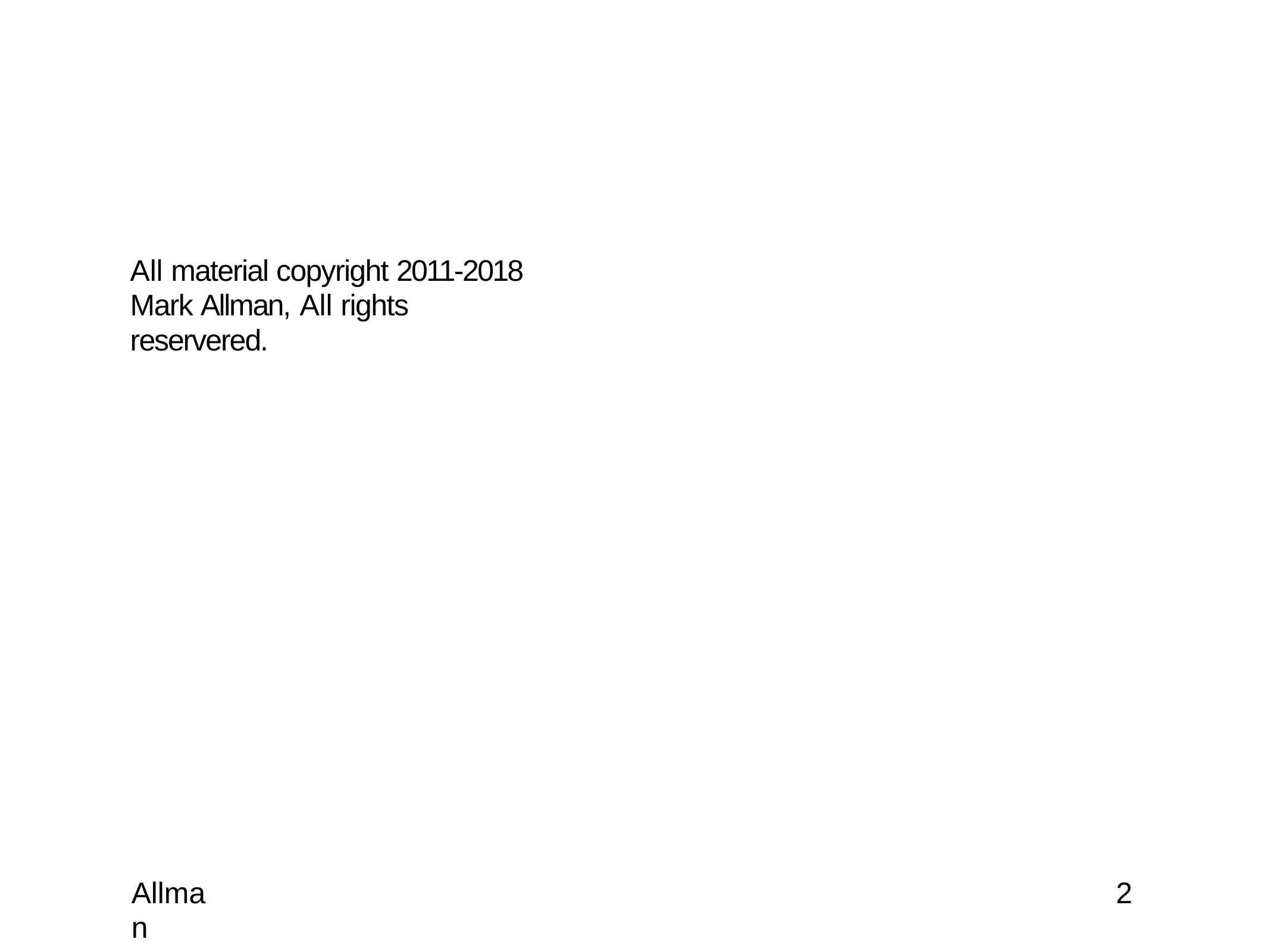

All material copyright 2011-2018  Mark Allman, All rights reservered.
Allman
2